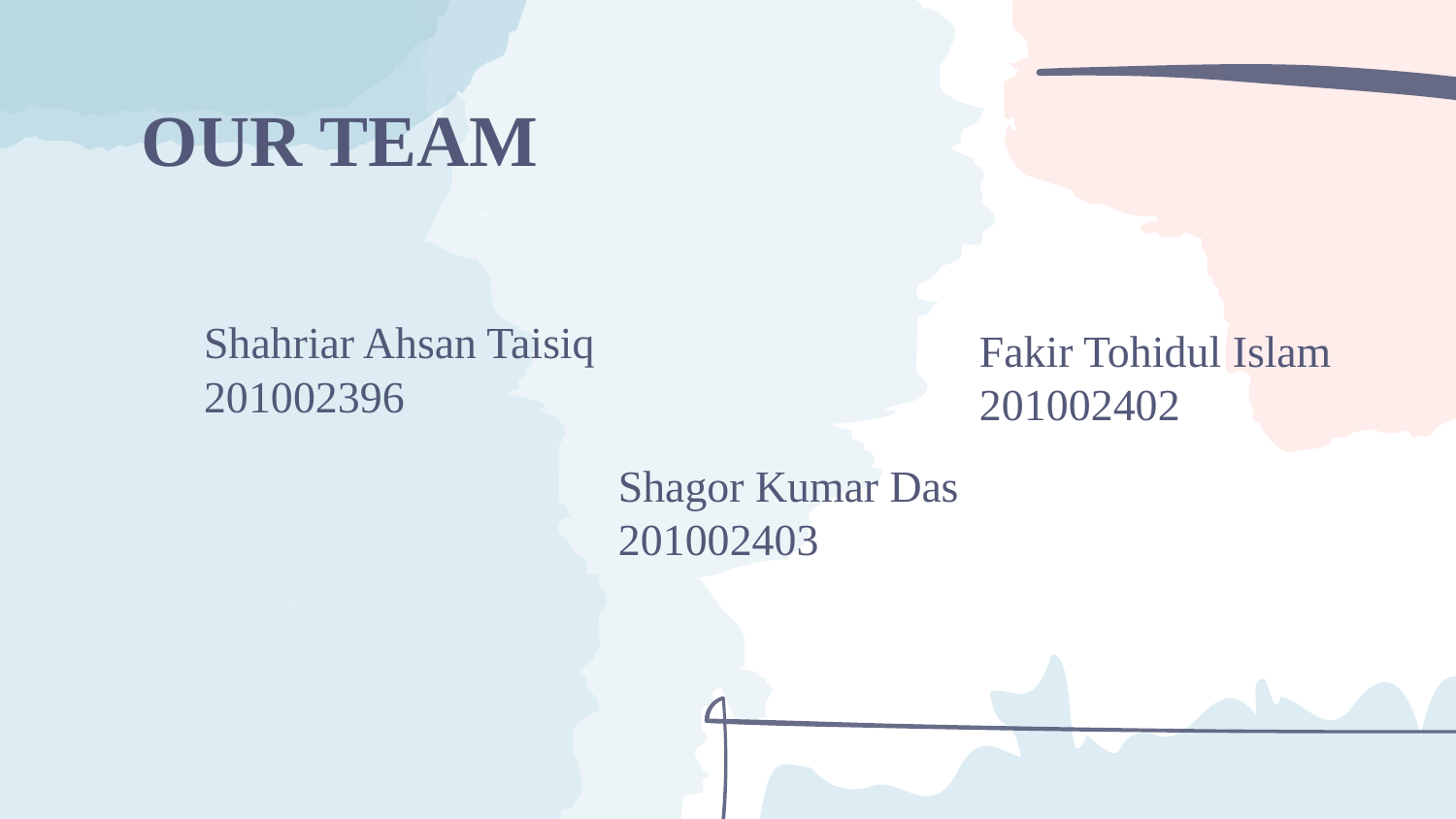

# OUR TEAM
Shahriar Ahsan Taisiq
201002396
Fakir Tohidul Islam
201002402
Shagor Kumar Das
201002403